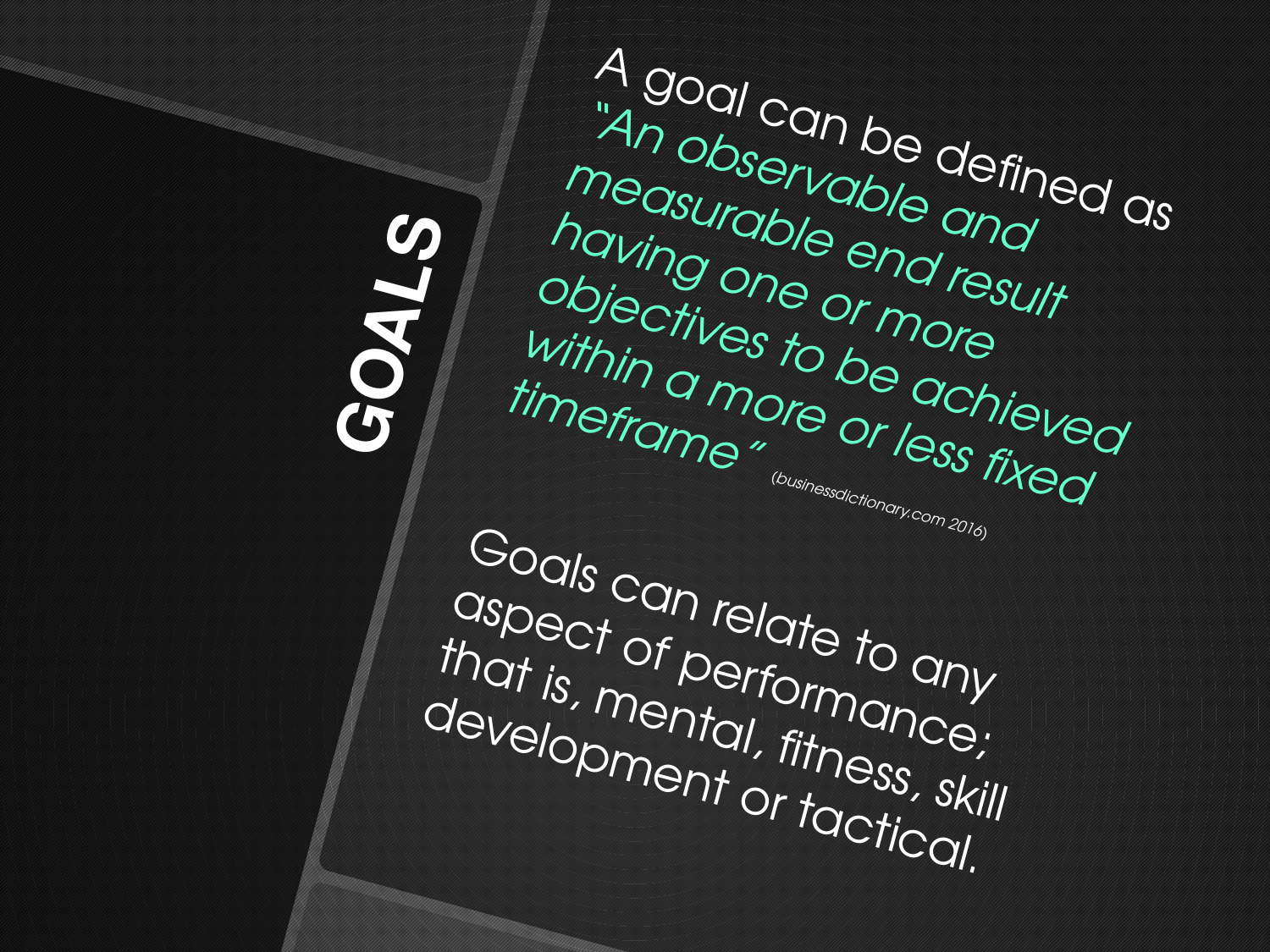

A goal can be defined as “An observable and measurable end result having one or more objectives to be achieved within a more or less fixed timeframe” (businessdictionary.com 2016)

Goals can relate to any aspect of performance; that is, mental, fitness, skill development or tactical.
# GOALS